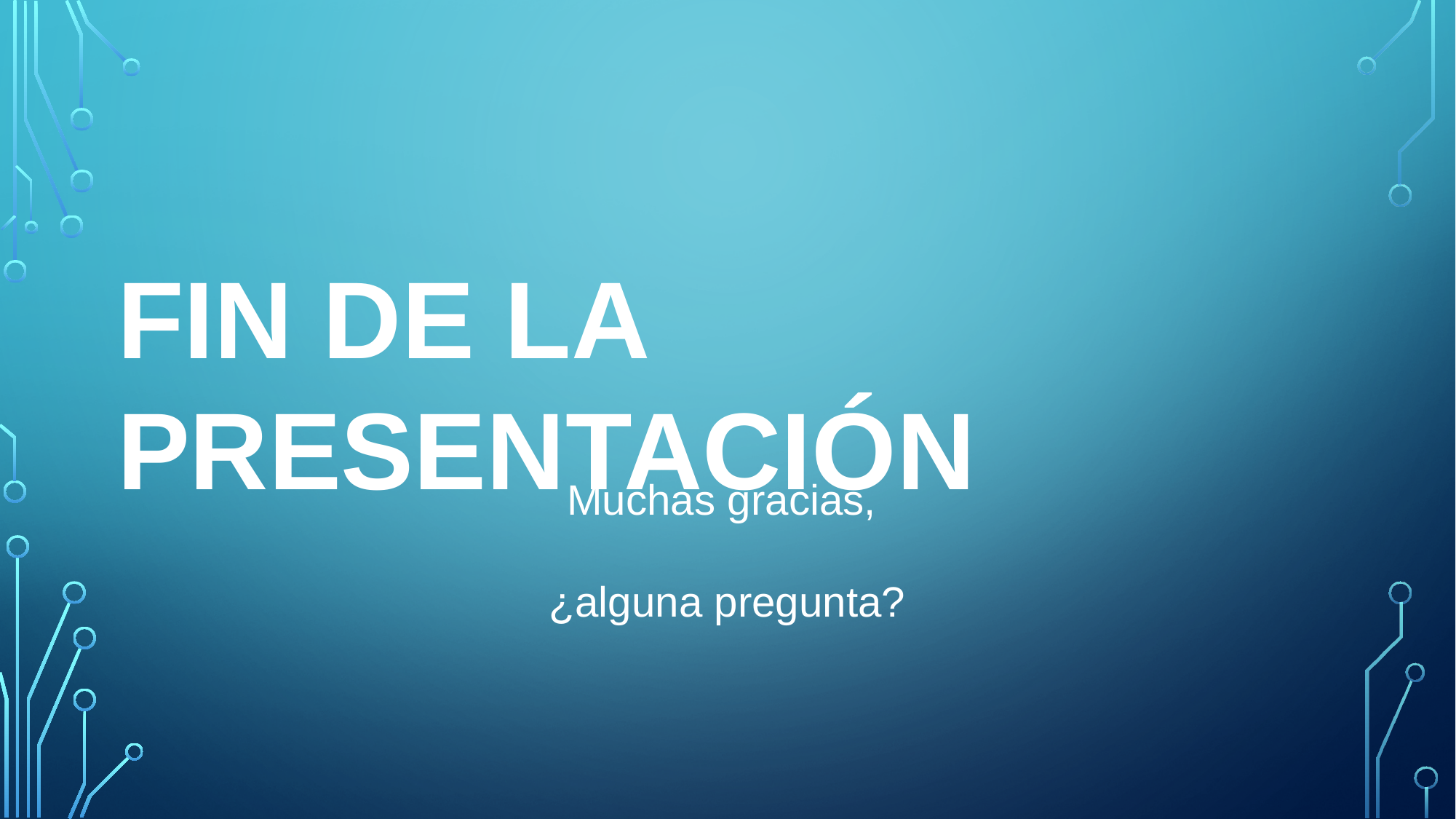

FIN DE LA PRESENTACIÓN
Muchas gracias,

¿alguna pregunta?